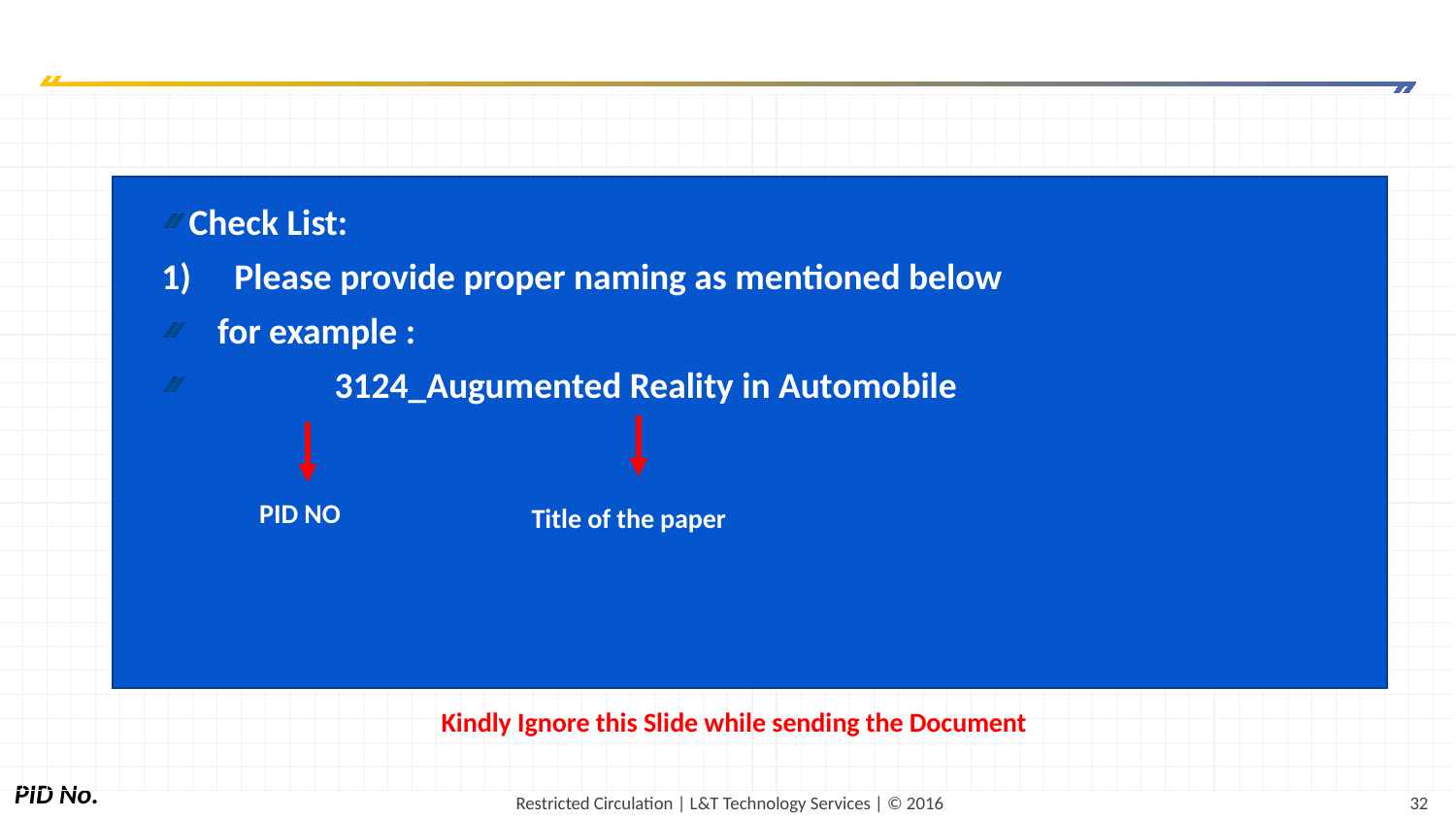

Check List:
Please provide proper naming as mentioned below
	for example :
		3124_Augumented Reality in Automobile

PID NO
Title of the paper
Kindly Ignore this Slide while sending the Document